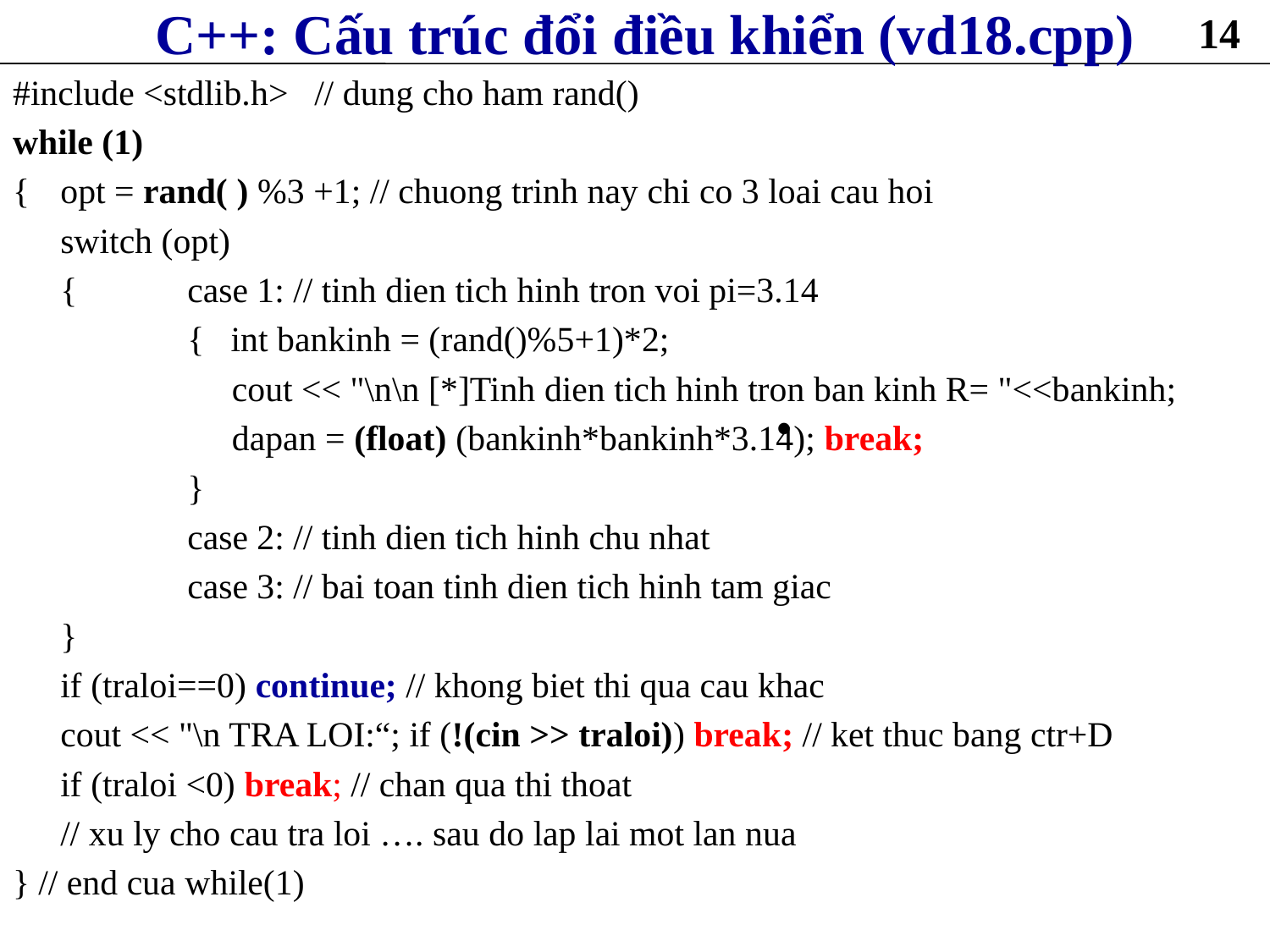

# C++: Cấu trúc đổi điều khiển (vd18.cpp)
14
#include <stdlib.h> 	// dung cho ham rand()
while (1)
{	opt = rand( ) %3 +1; // chuong trinh nay chi co 3 loai cau hoi
	switch (opt)
	{	case 1: // tinh dien tich hinh tron voi pi=3.14
		{   int bankinh = (rand()%5+1)*2;
		     cout << "\n\n [*]Tinh dien tich hinh tron ban kinh R= "<<bankinh;
		     dapan = (float) (bankinh*bankinh*3.14); break;
		}
		case 2: // tinh dien tich hinh chu nhat
		case 3: // bai toan tinh dien tich hinh tam giac
	}
	if (traloi==0) continue; // khong biet thi qua cau khac
	cout << "\n TRA LOI:“; if (!(cin >> traloi)) break; // ket thuc bang ctr+D
	if (traloi <0) break; // chan qua thi thoat
	// xu ly cho cau tra loi …. sau do lap lai mot lan nua
} // end cua while(1)
.